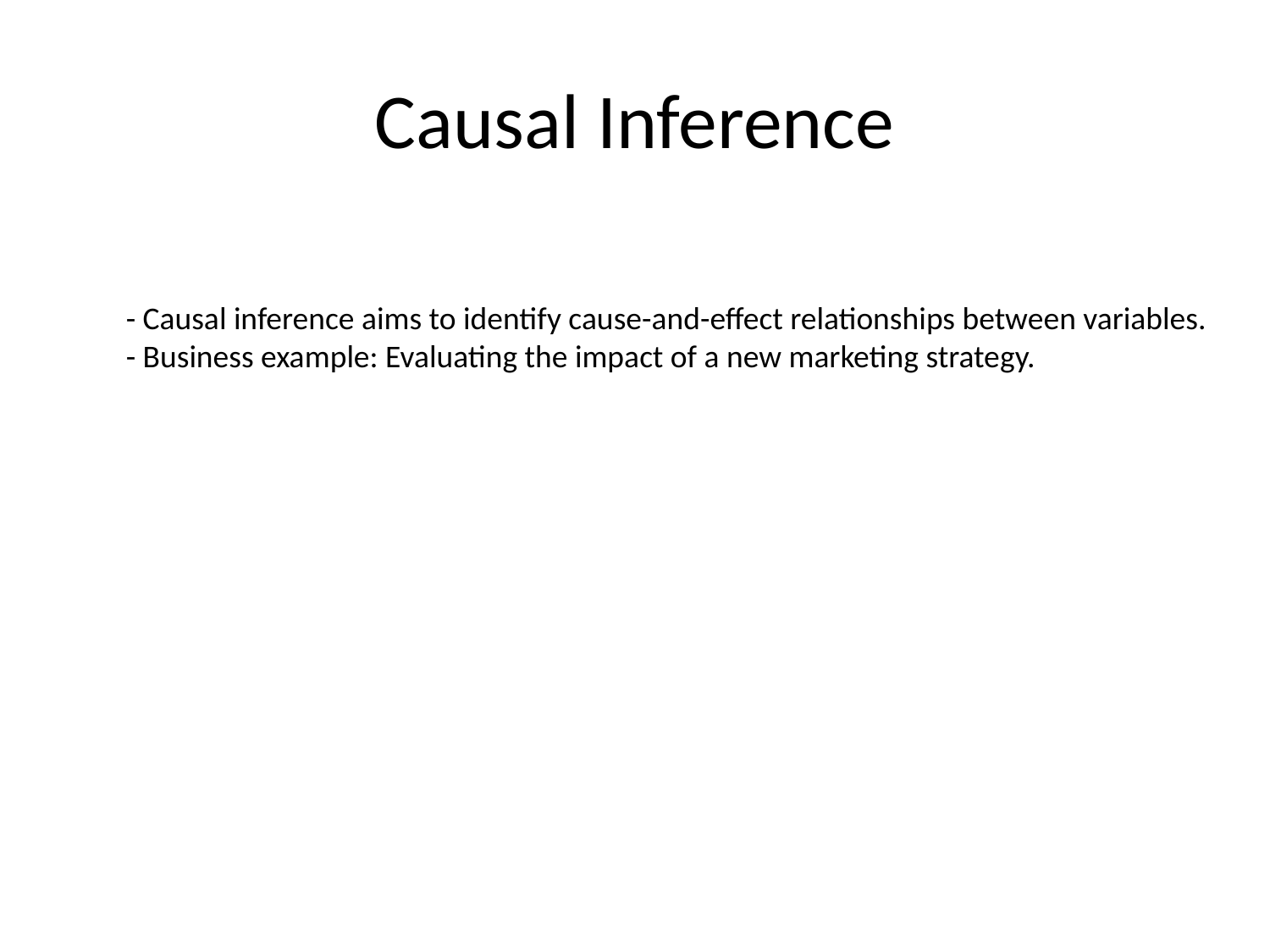

# Causal Inference

- Causal inference aims to identify cause-and-effect relationships between variables.
- Business example: Evaluating the impact of a new marketing strategy.